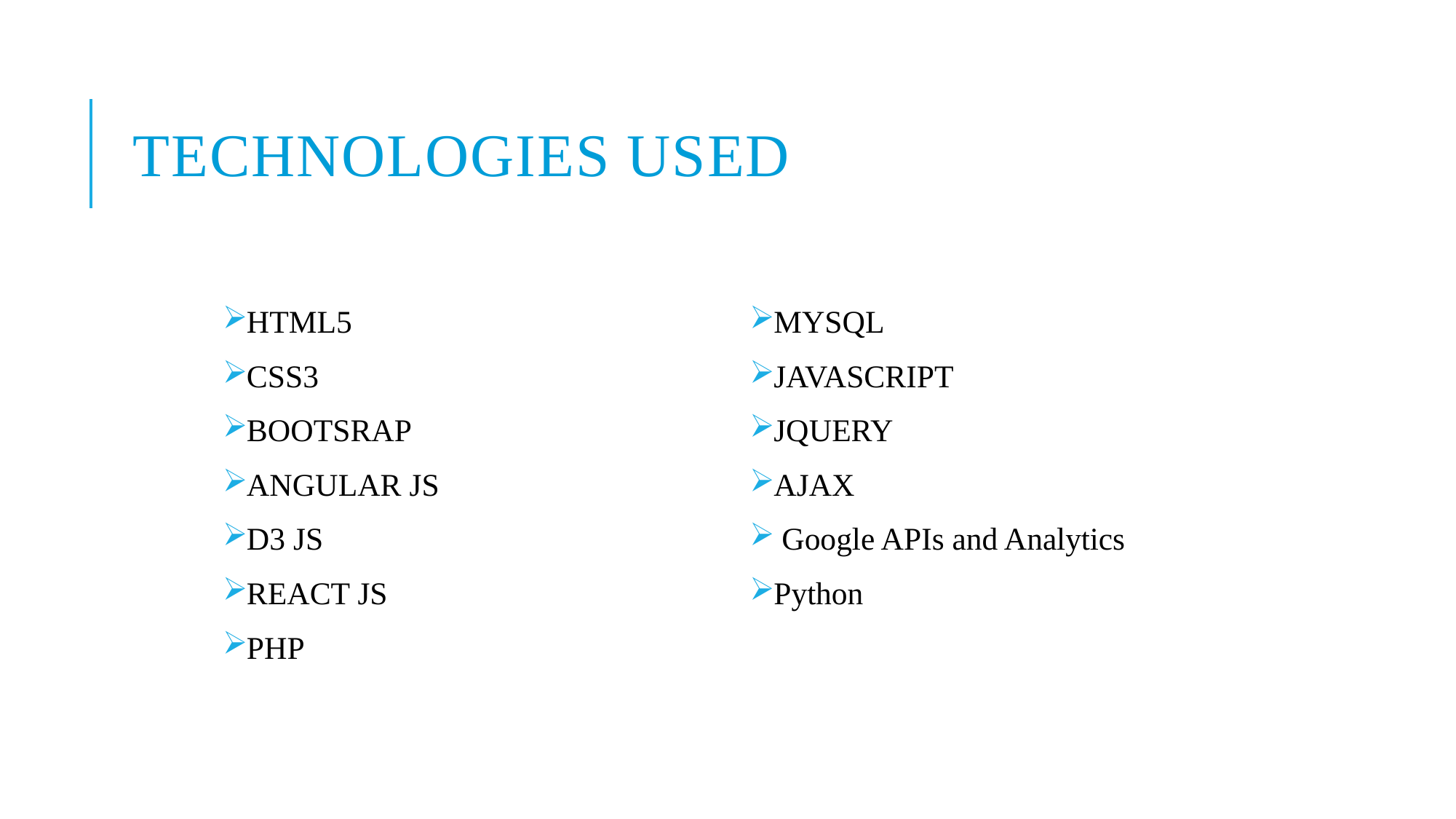

# TECHNOLOGIES USED
HTML5
CSS3
BOOTSRAP
ANGULAR JS
D3 JS
REACT JS
PHP
MYSQL
JAVASCRIPT
JQUERY
AJAX
 Google APIs and Analytics
Python